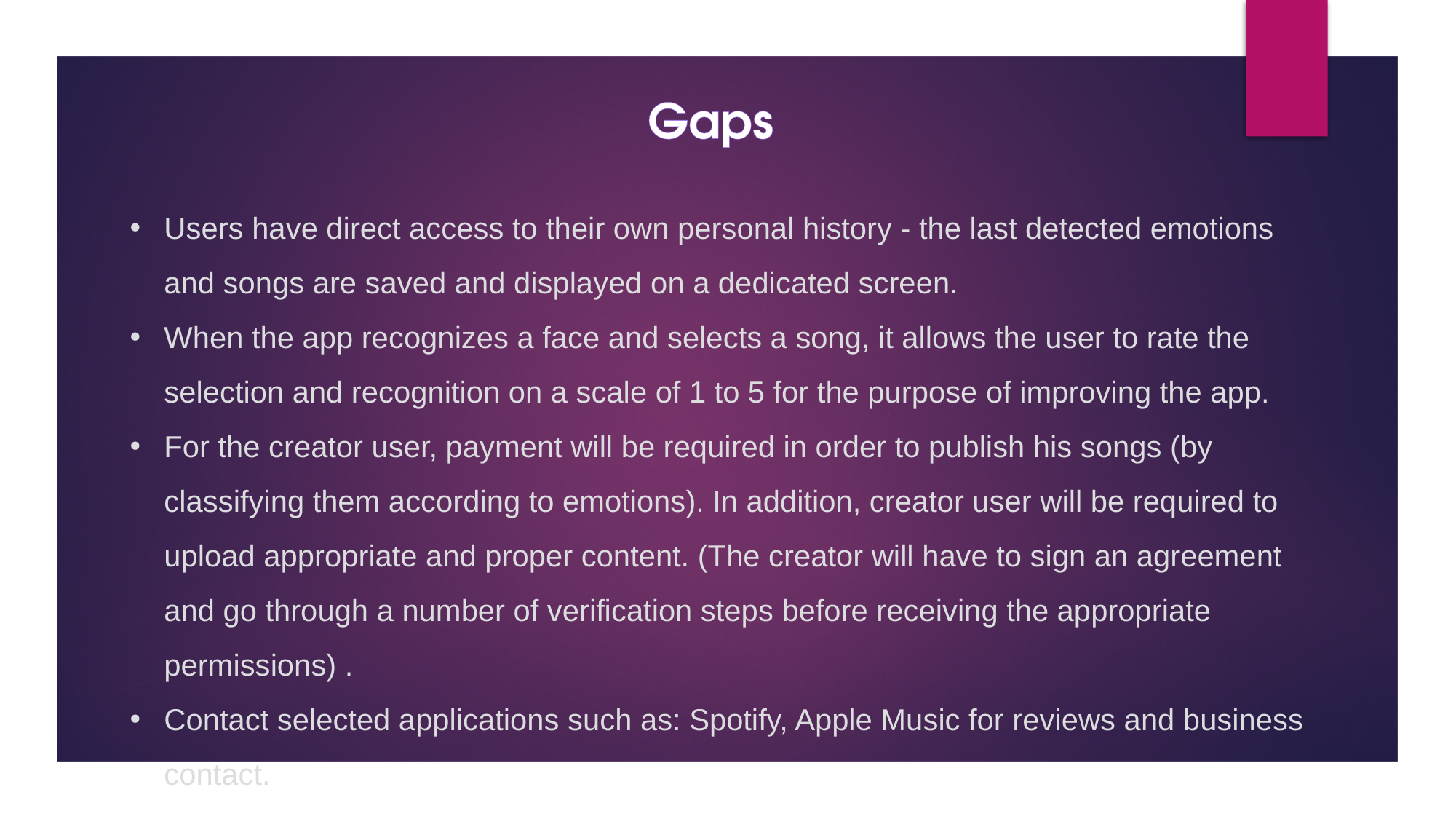

Gaps
Users have direct access to their own personal history - the last detected emotions and songs are saved and displayed on a dedicated screen.
When the app recognizes a face and selects a song, it allows the user to rate the selection and recognition on a scale of 1 to 5 for the purpose of improving the app.
For the creator user, payment will be required in order to publish his songs (by classifying them according to emotions). In addition, creator user will be required to upload appropriate and proper content. (The creator will have to sign an agreement and go through a number of verification steps before receiving the appropriate permissions) .
Contact selected applications such as: Spotify, Apple Music for reviews and business contact.